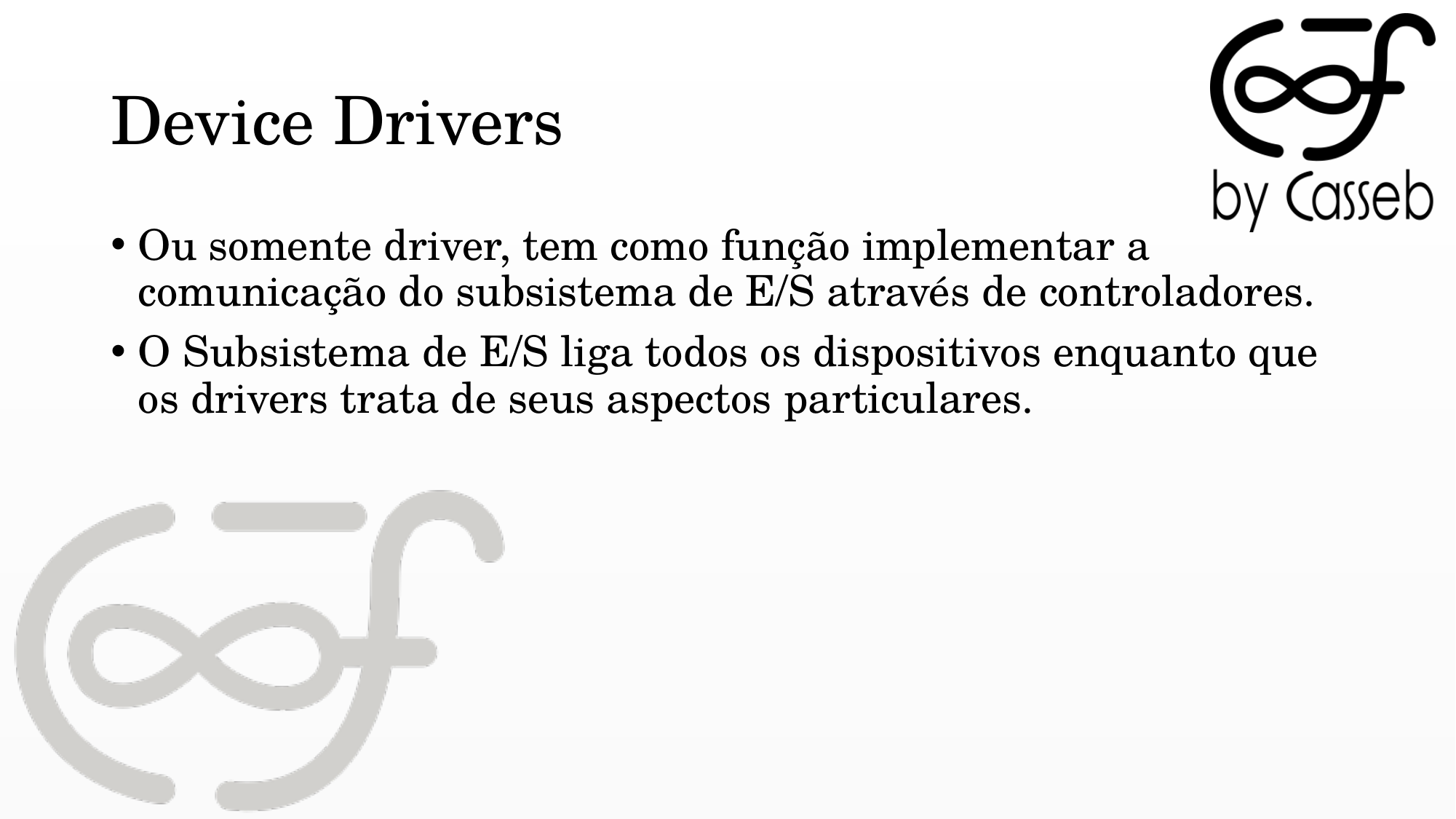

# Device Drivers
Ou somente driver, tem como função implementar a comunicação do subsistema de E/S através de controladores.
O Subsistema de E/S liga todos os dispositivos enquanto que os drivers trata de seus aspectos particulares.